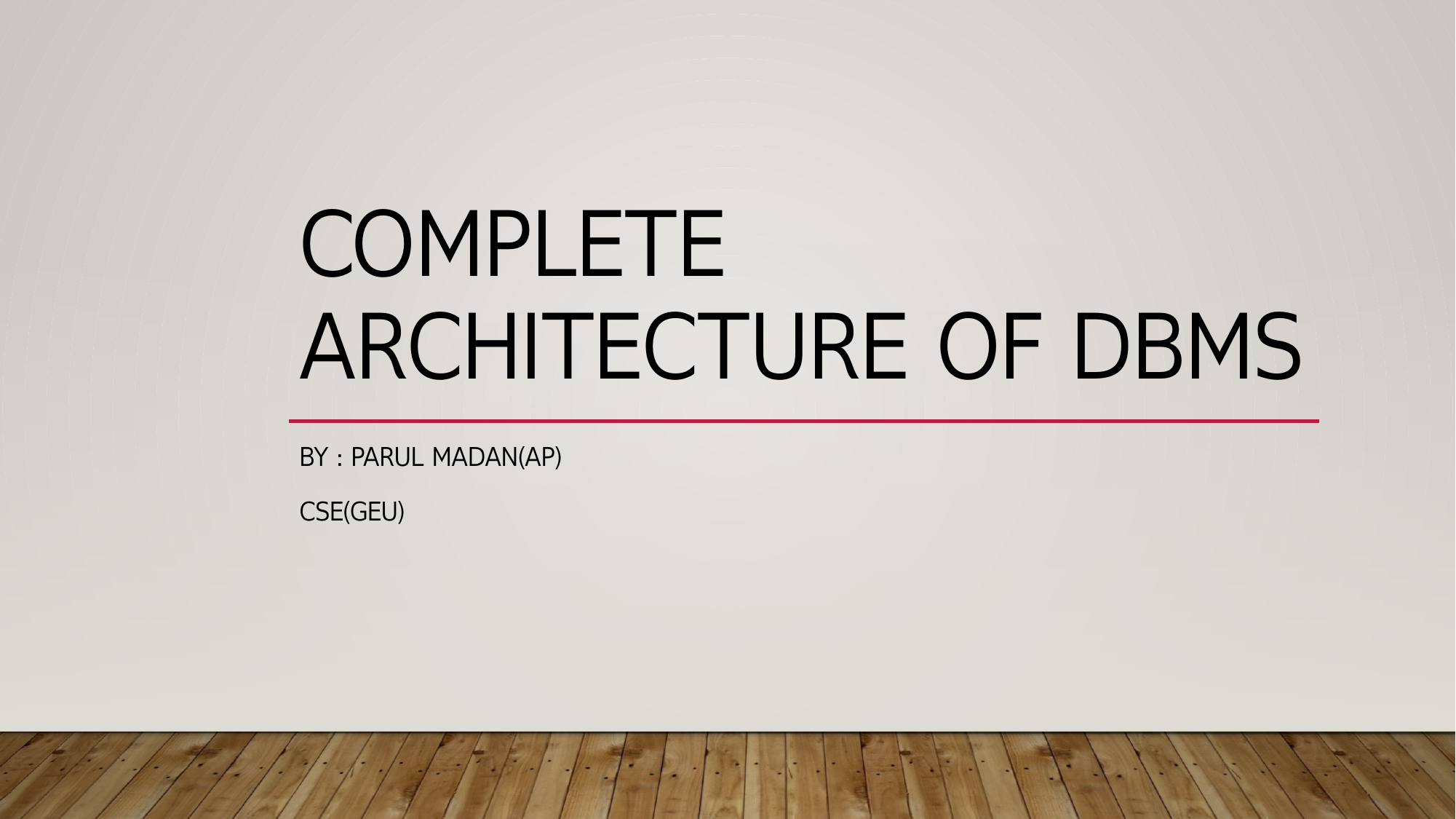

# Complete architecture of dbms
By : parul madan(ap)
Cse(geu)